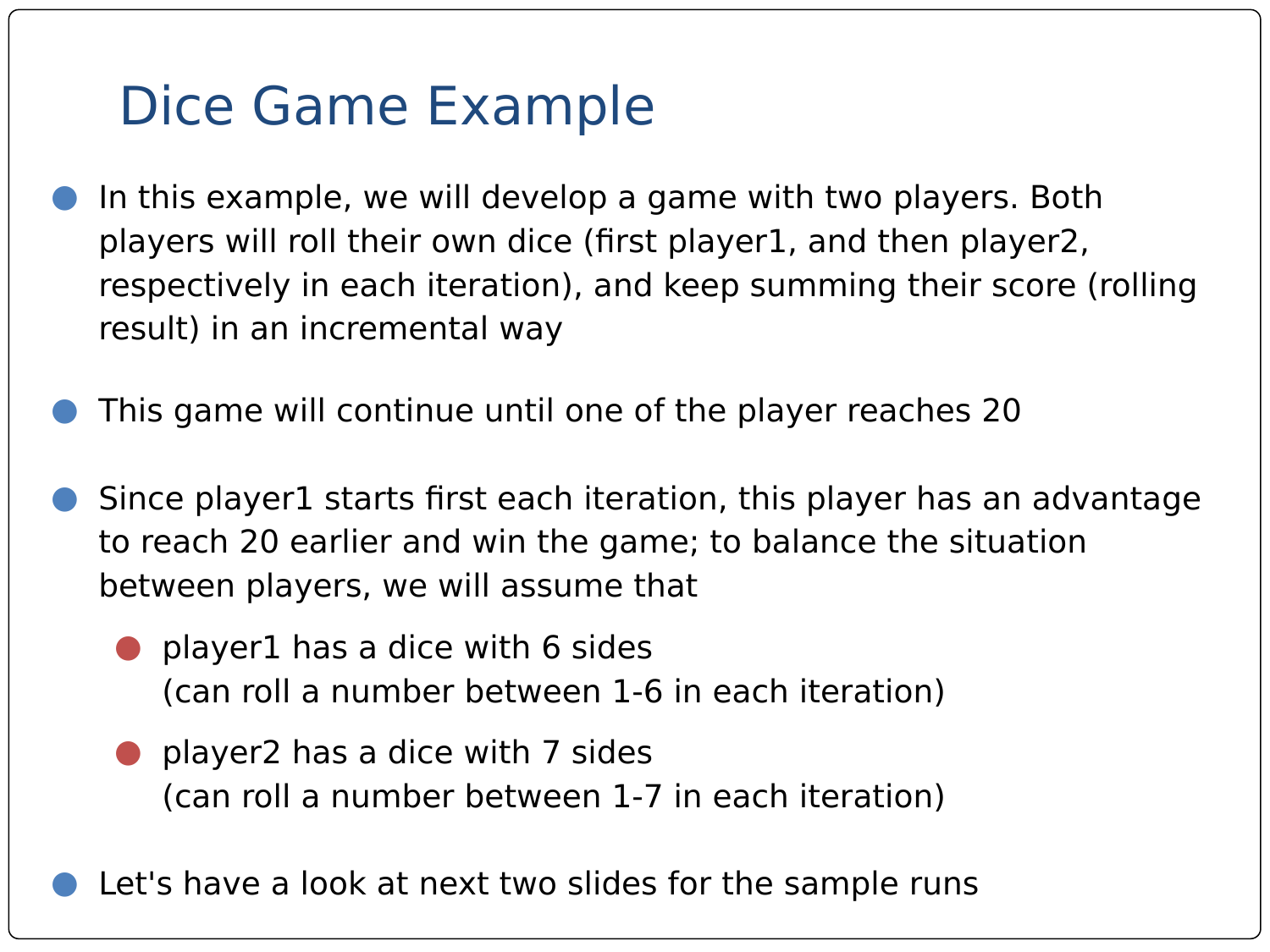

# Dice Game Example
In this example, we will develop a game with two players. Both players will roll their own dice (first player1, and then player2, respectively in each iteration), and keep summing their score (rolling result) in an incremental way
This game will continue until one of the player reaches 20
Since player1 starts first each iteration, this player has an advantage to reach 20 earlier and win the game; to balance the situation between players, we will assume that
player1 has a dice with 6 sides
(can roll a number between 1-6 in each iteration)
player2 has a dice with 7 sides
(can roll a number between 1-7 in each iteration)
Let's have a look at next two slides for the sample runs